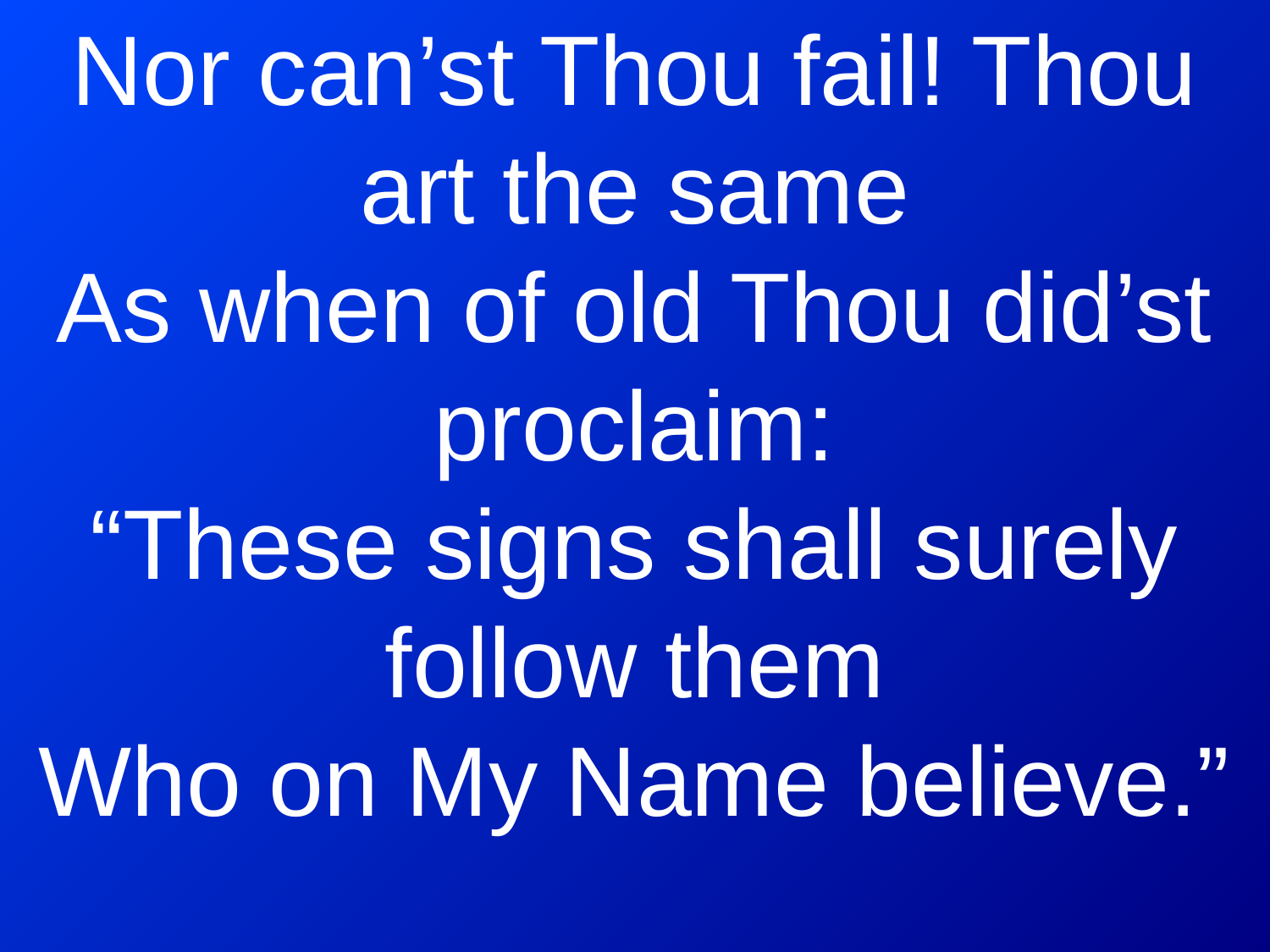

Nor can’st Thou fail! Thou art the same
As when of old Thou did’st proclaim:
“These signs shall surely follow them
Who on My Name believe.”